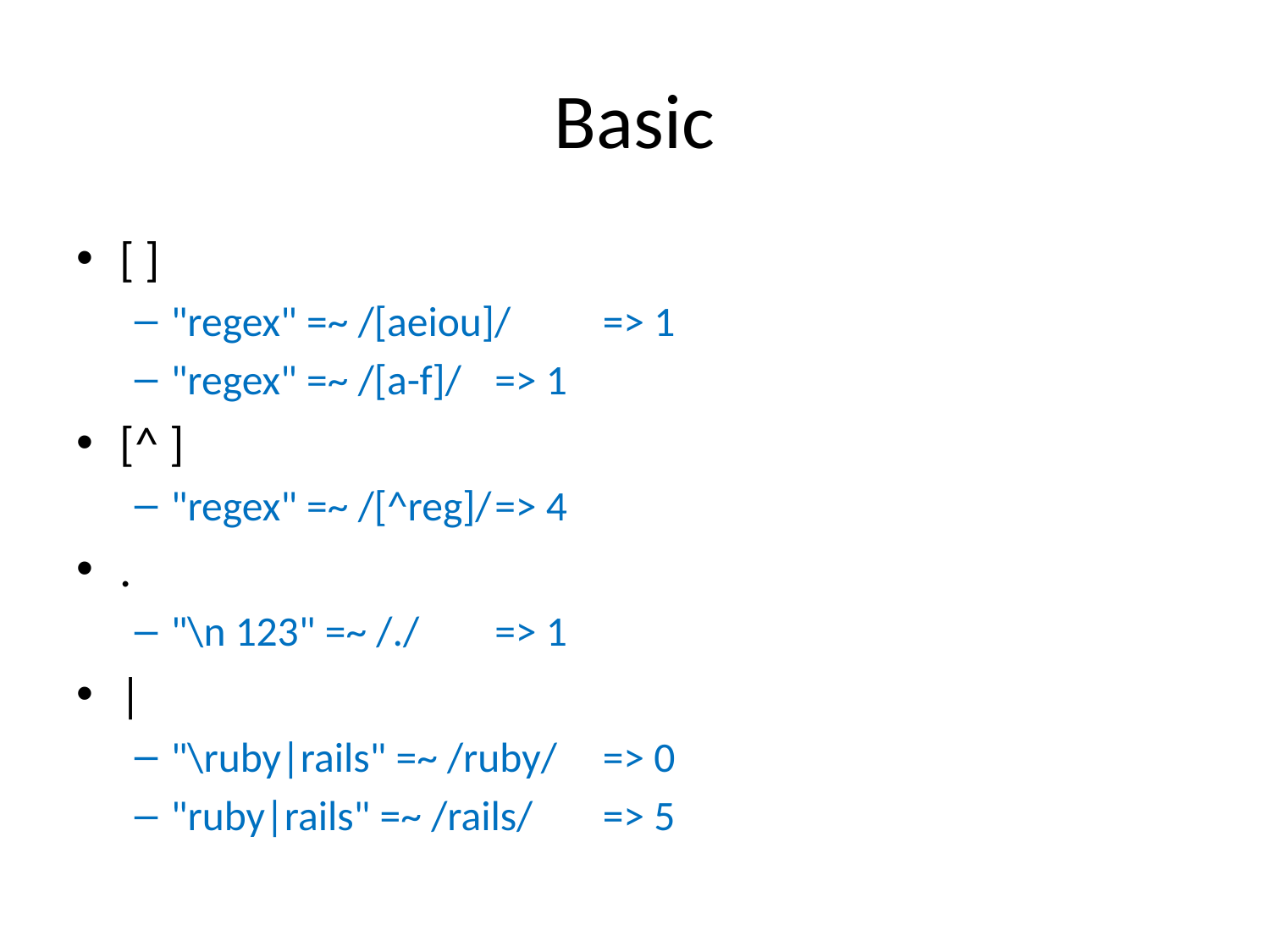

# Basic
[ ]
"regex" =~ /[aeiou]/		=> 1
"regex" =~ /[a-f]/		=> 1
[^ ]
"regex" =~ /[^reg]/		=> 4
.
"\n 123" =~ /./			=> 1
|
"\ruby|rails" =~ /ruby/	=> 0
"ruby|rails" =~ /rails/		=> 5